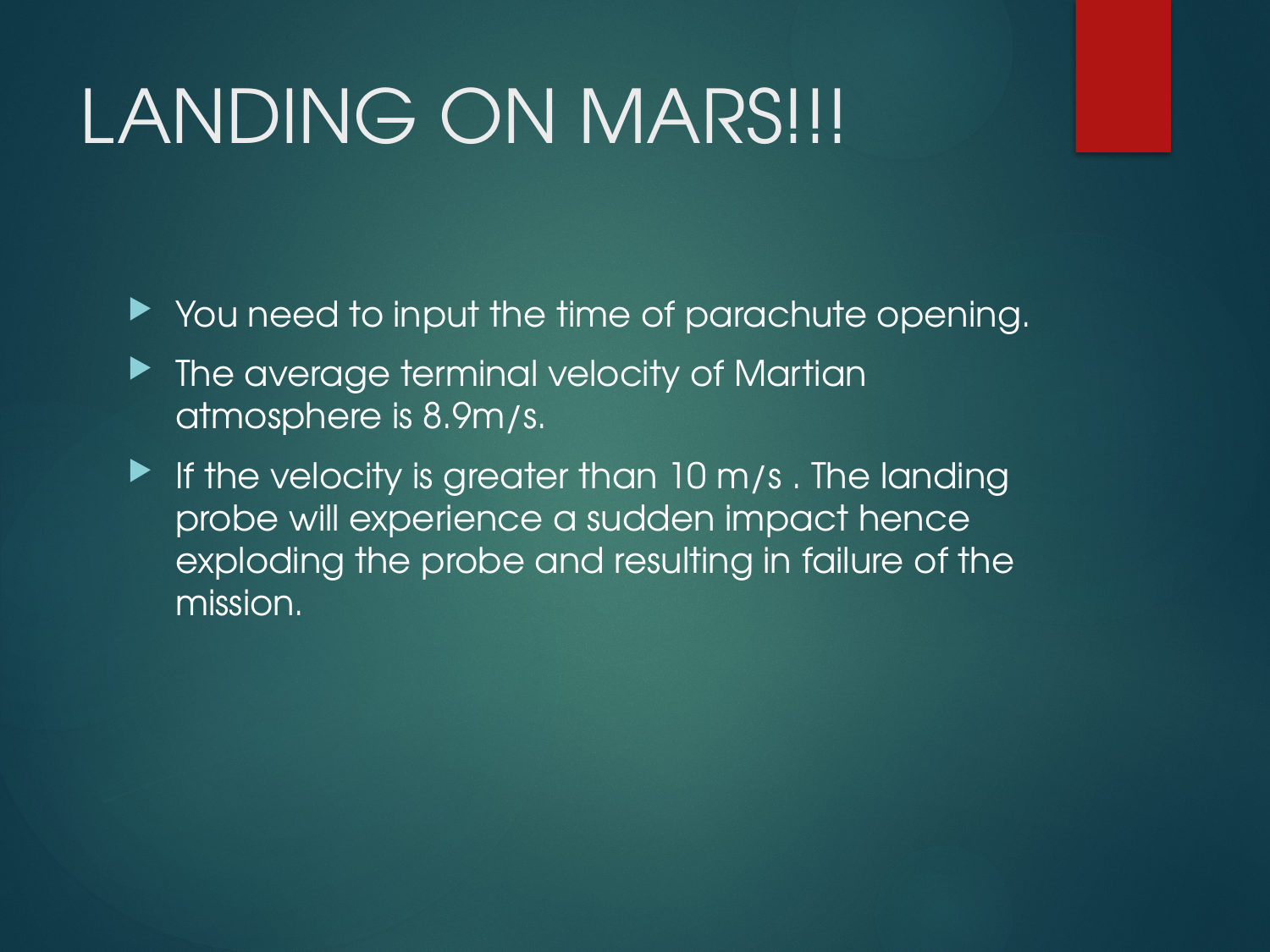

# LANDING ON MARS!!!
You need to input the time of parachute opening.
The average terminal velocity of Martian atmosphere is 8.9m/s.
If the velocity is greater than 10 m/s . The landing probe will experience a sudden impact hence exploding the probe and resulting in failure of the mission.